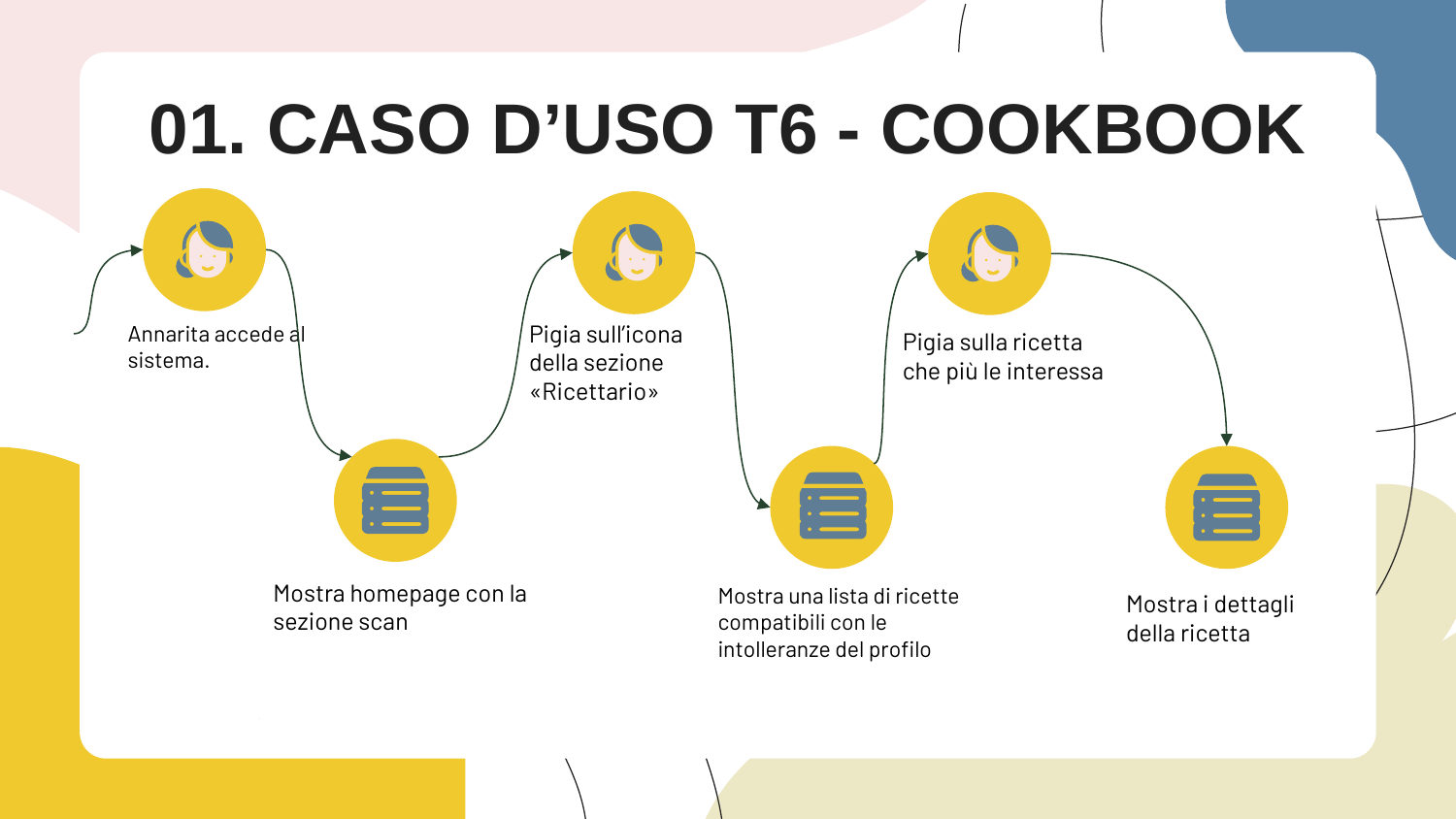

01. CASO D’USO T6 - COOKBOOK

Pigia sull’icona della sezione «Ricettario»
Annarita accede al sistema.
Pigia sulla ricetta che più le interessa

Mostra homepage con la sezione scan
Mostra una lista di ricette compatibili con le intolleranze del profilo
Mostra i dettagli della ricetta